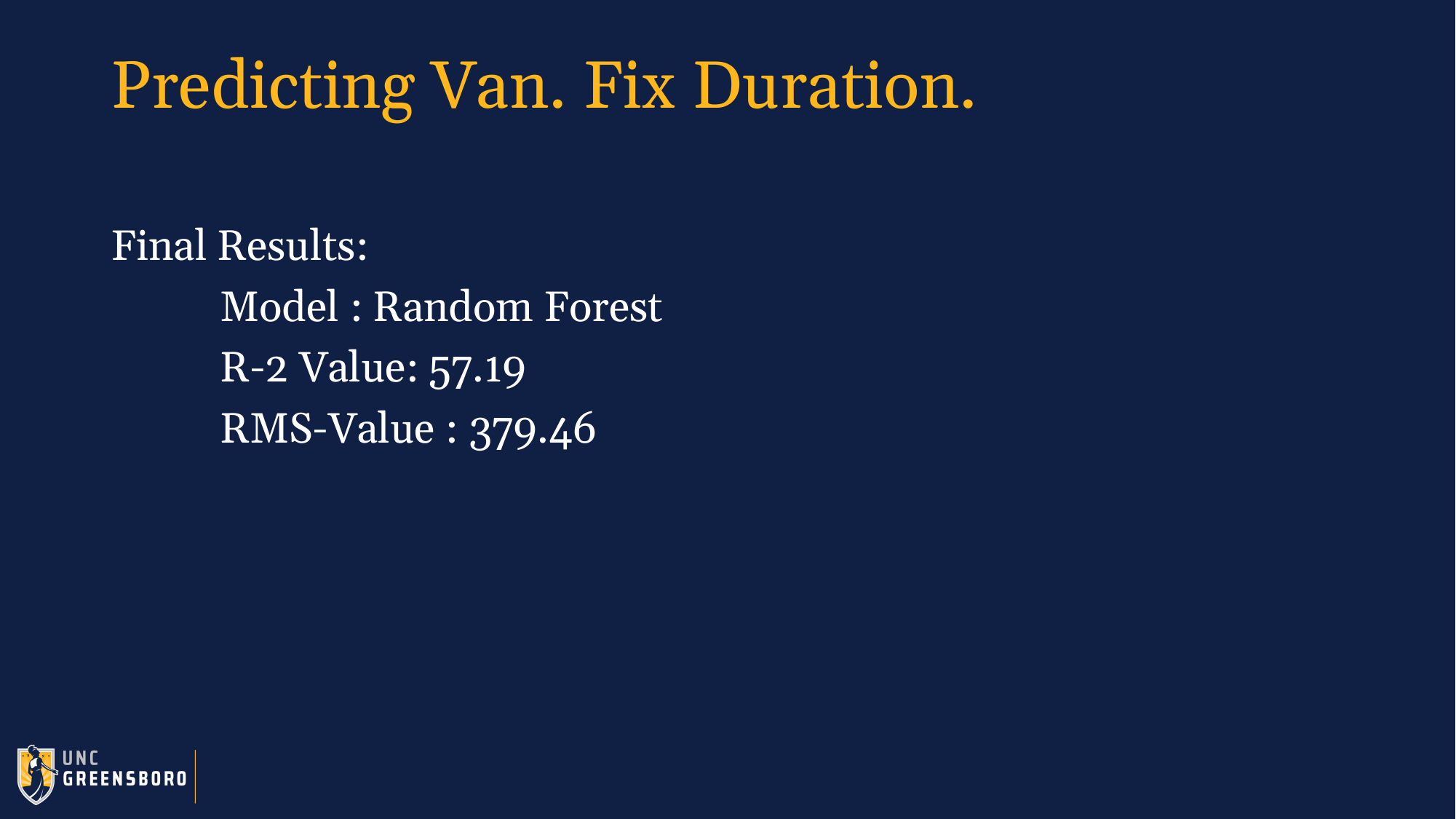

# Predicting Van. Fix Duration.

Final Results:
	Model : Random Forest
	R-2 Value: 57.19
	RMS-Value : 379.46